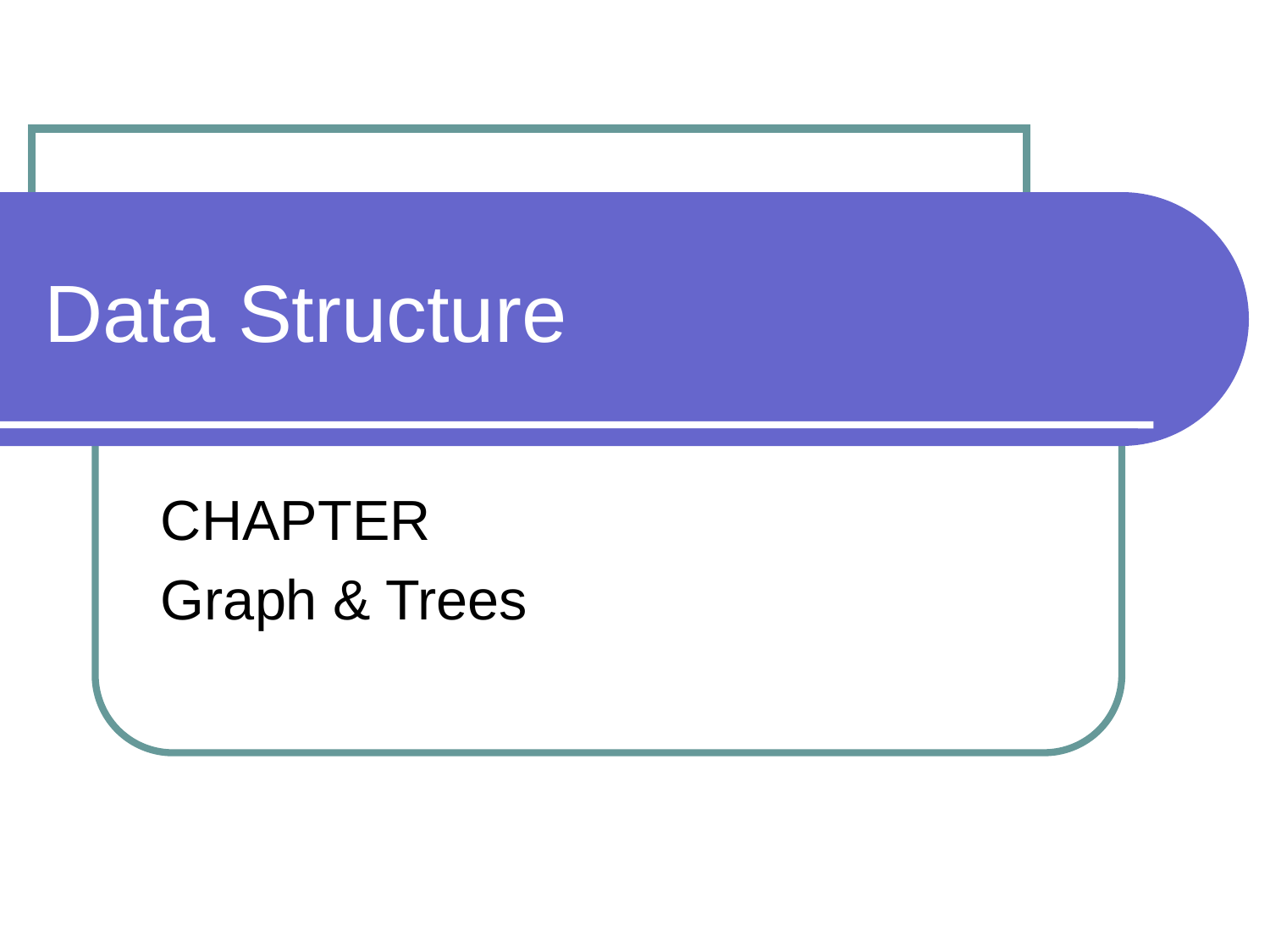

# Data Structure
CHAPTER
Graph & Trees